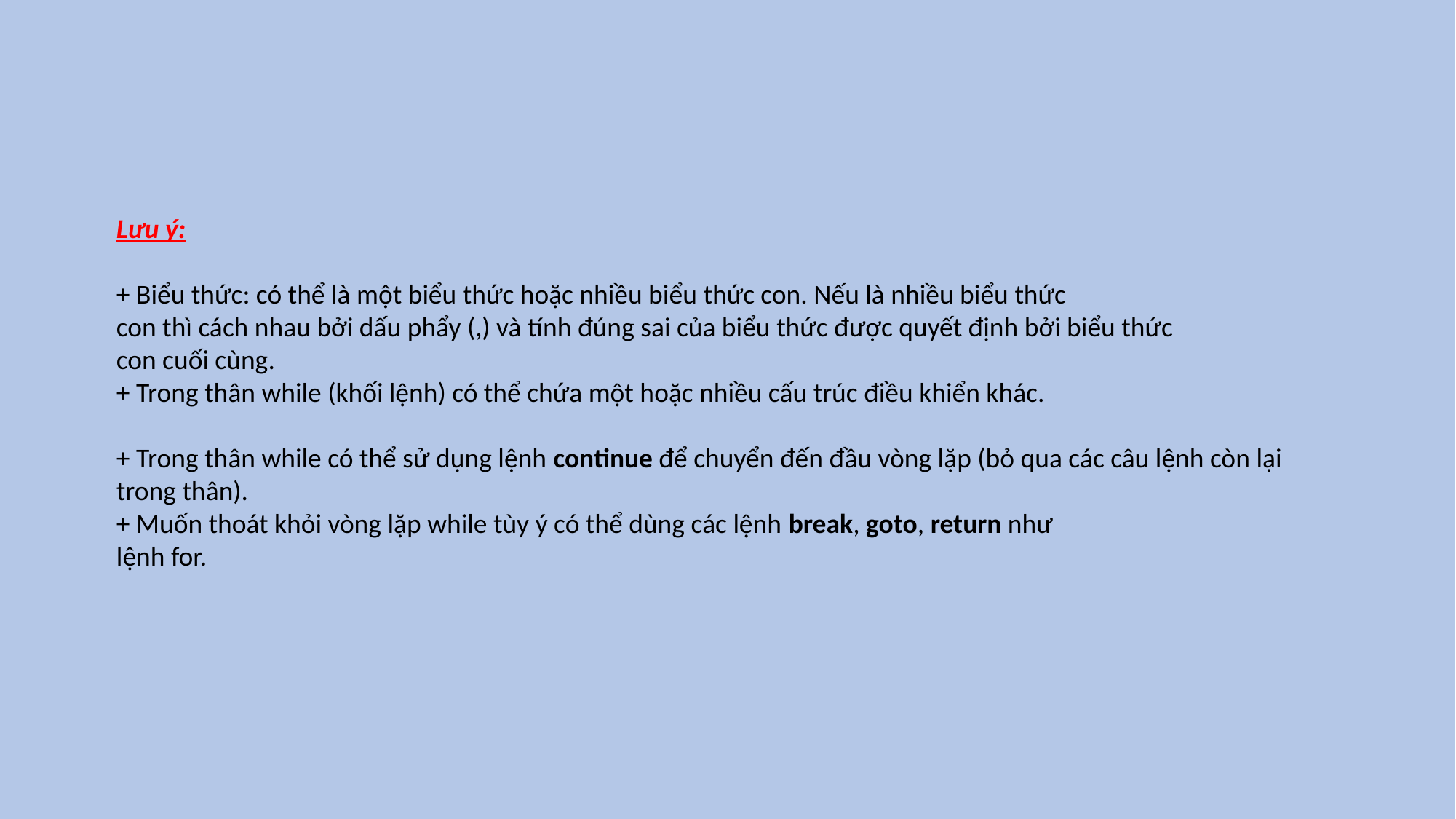

Lưu ý:

+ Biểu thức: có thể là một biểu thức hoặc nhiều biểu thức con. Nếu là nhiều biểu thức
con thì cách nhau bởi dấu phẩy (,) và tính đúng sai của biểu thức được quyết định bởi biểu thức
con cuối cùng.
+ Trong thân while (khối lệnh) có thể chứa một hoặc nhiều cấu trúc điều khiển khác.

+ Trong thân while có thể sử dụng lệnh continue để chuyển đến đầu vòng lặp (bỏ qua các câu lệnh còn lại trong thân).
+ Muốn thoát khỏi vòng lặp while tùy ý có thể dùng các lệnh break, goto, return như
lệnh for.